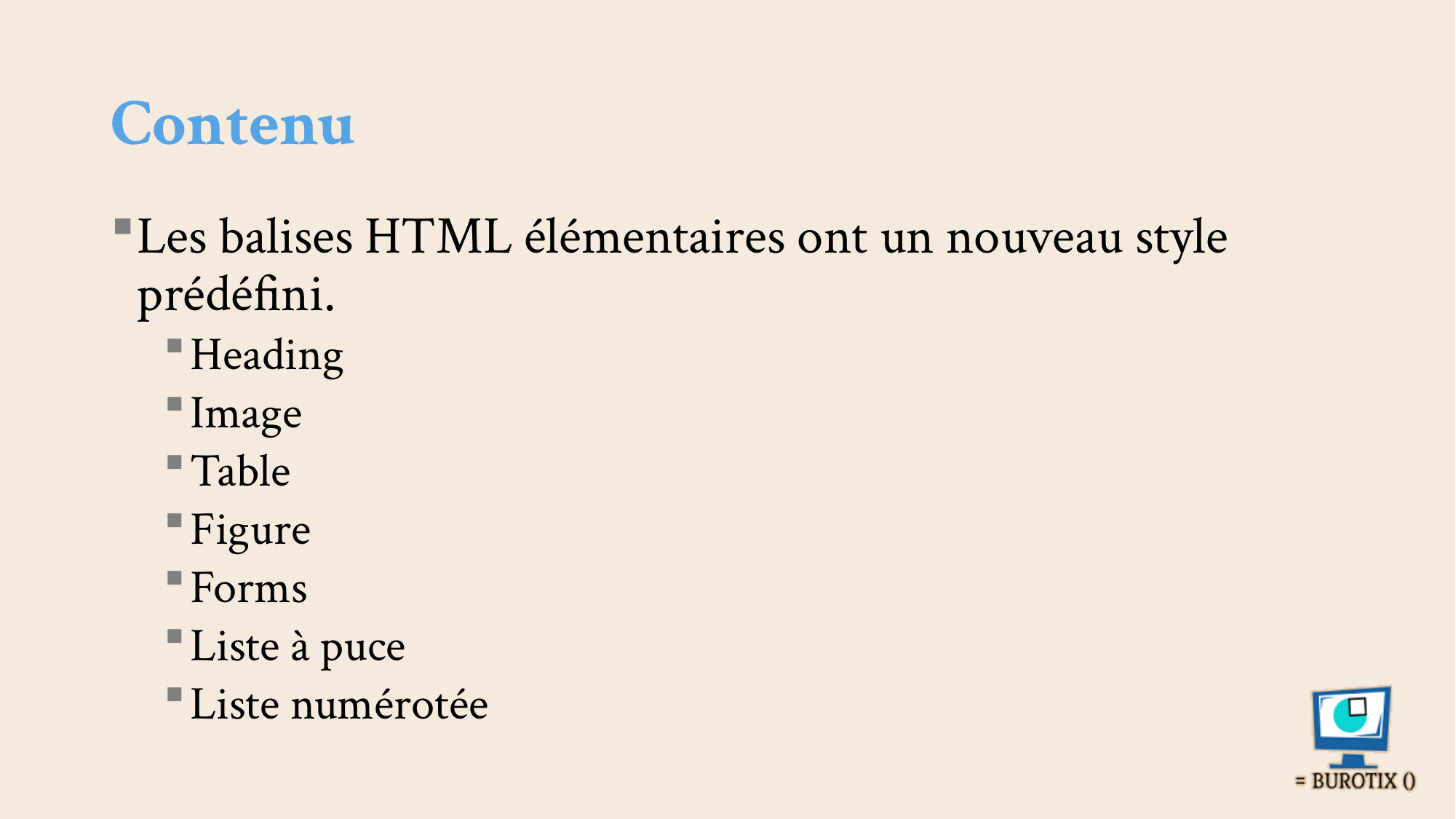

# Contenu
Les balises HTML élémentaires ont un nouveau style prédéfini.
Heading
Image
Table
Figure
Forms
Liste à puce
Liste numérotée